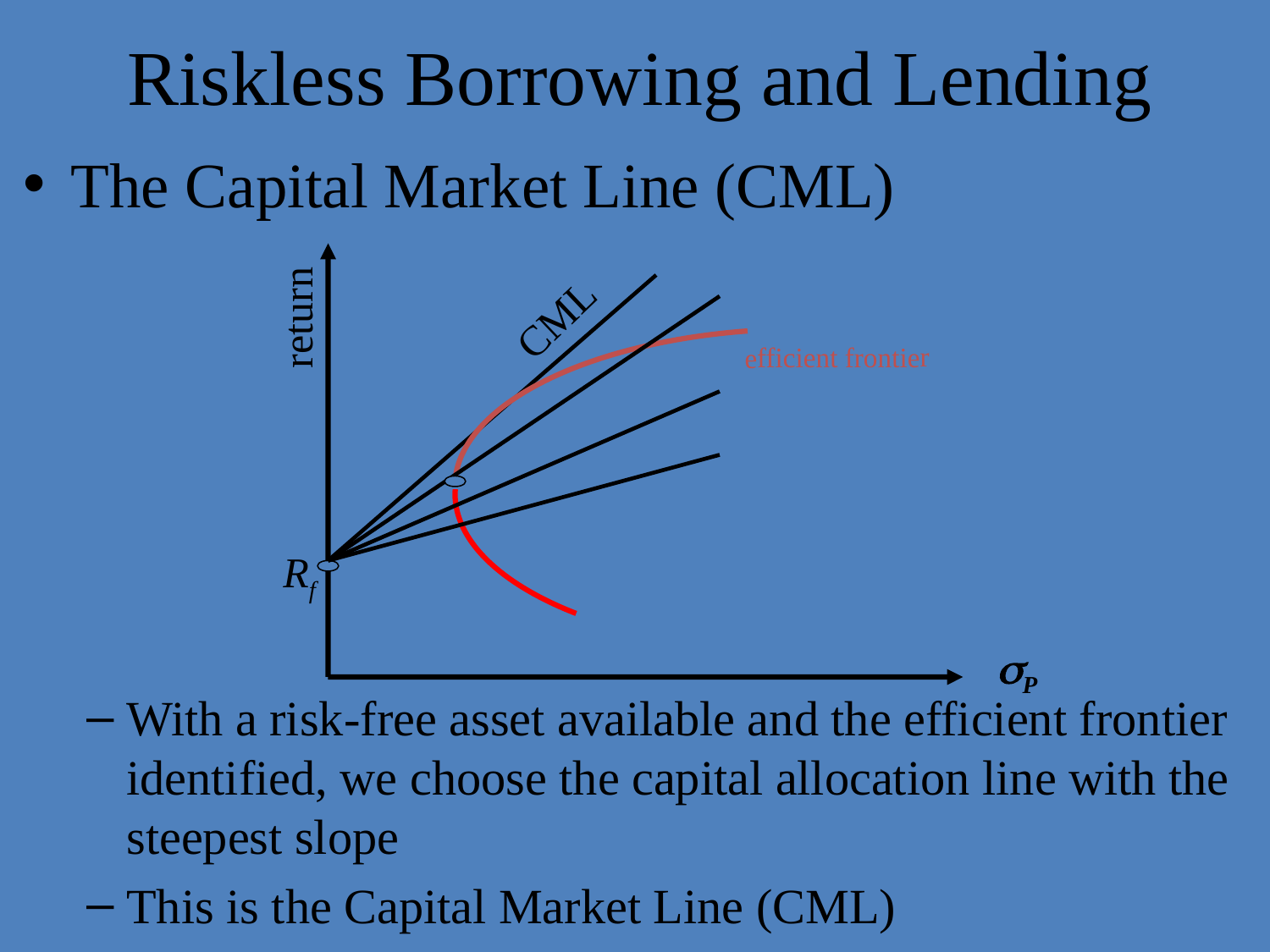

# Riskless Borrowing and Lending
The Capital Market Line (CML)

With a risk-free asset available and the efficient frontier identified, we choose the capital allocation line with the steepest slope
This is the Capital Market Line (CML)

return
CML

efficient frontier

Rf

σP